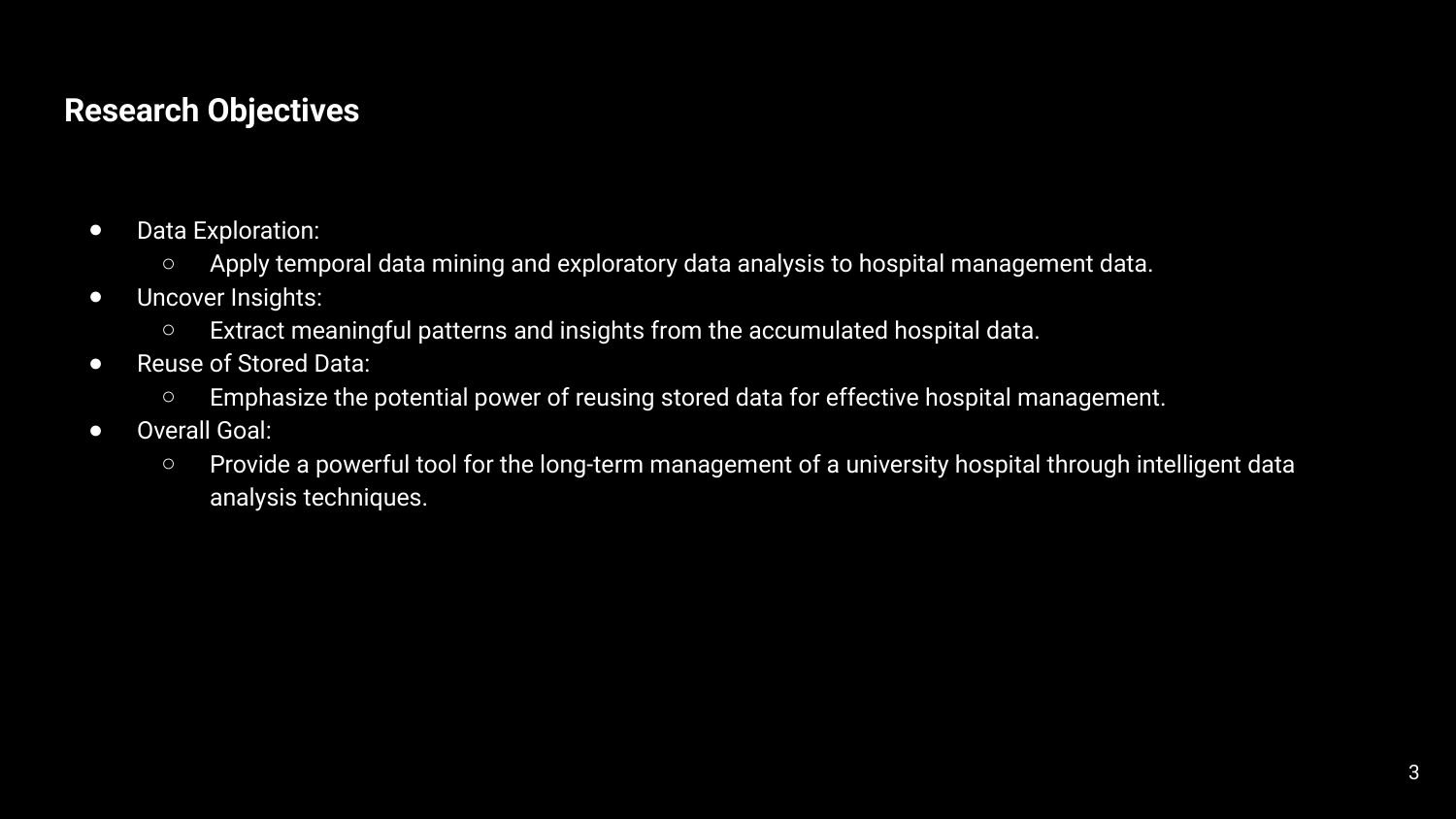

# Research Objectives

Data Exploration:
Apply temporal data mining and exploratory data analysis to hospital management data.
Uncover Insights:
Extract meaningful patterns and insights from the accumulated hospital data.
Reuse of Stored Data:
Emphasize the potential power of reusing stored data for effective hospital management.
Overall Goal:
Provide a powerful tool for the long-term management of a university hospital through intelligent data analysis techniques.

3